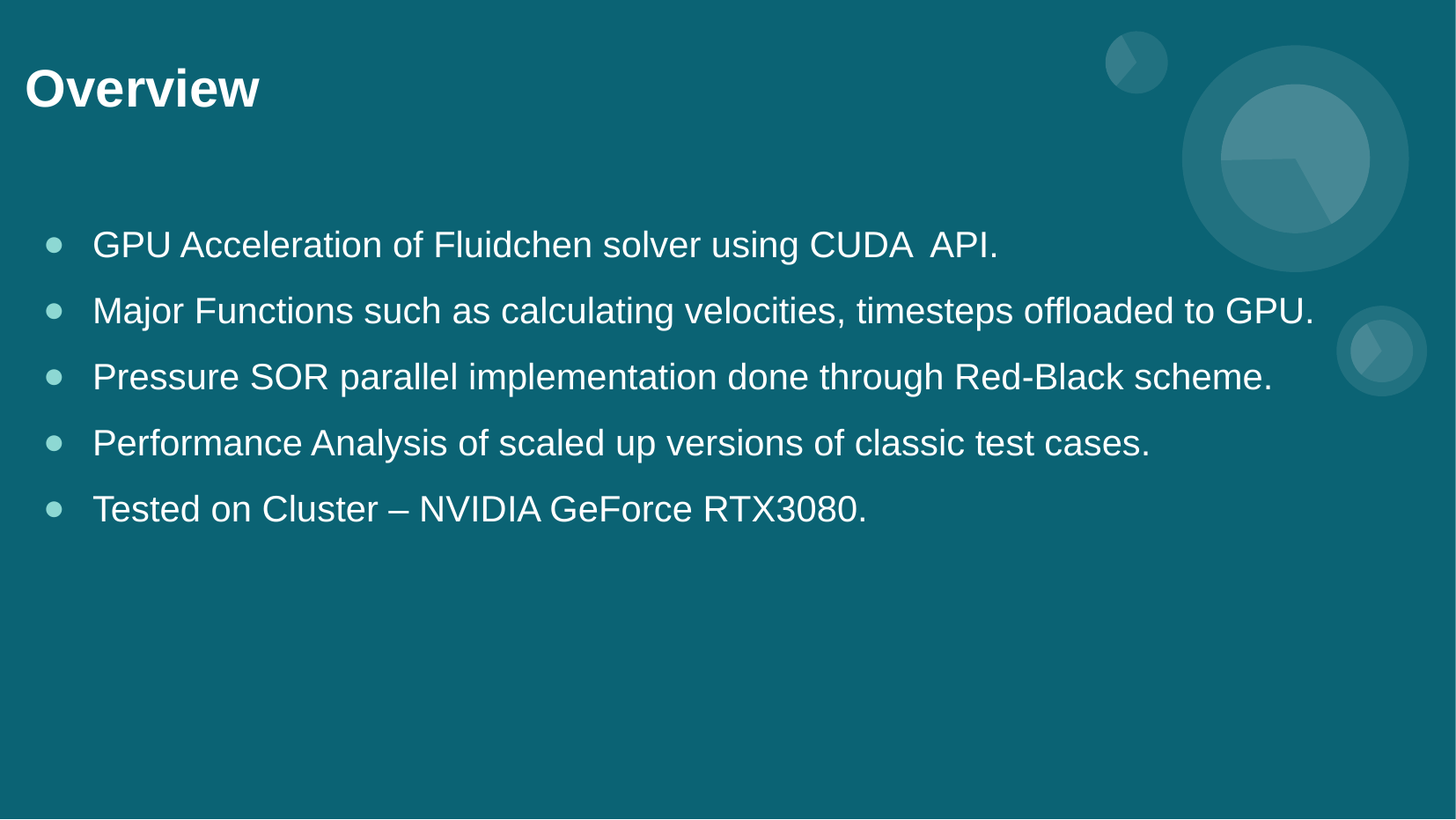

Overview

GPU Acceleration of Fluidchen solver using CUDA  API.
Major Functions such as calculating velocities, timesteps offloaded to GPU.
Pressure SOR parallel implementation done through Red-Black scheme.
Performance Analysis of scaled up versions of classic test cases.
Tested on Cluster – NVIDIA GeForce RTX3080.